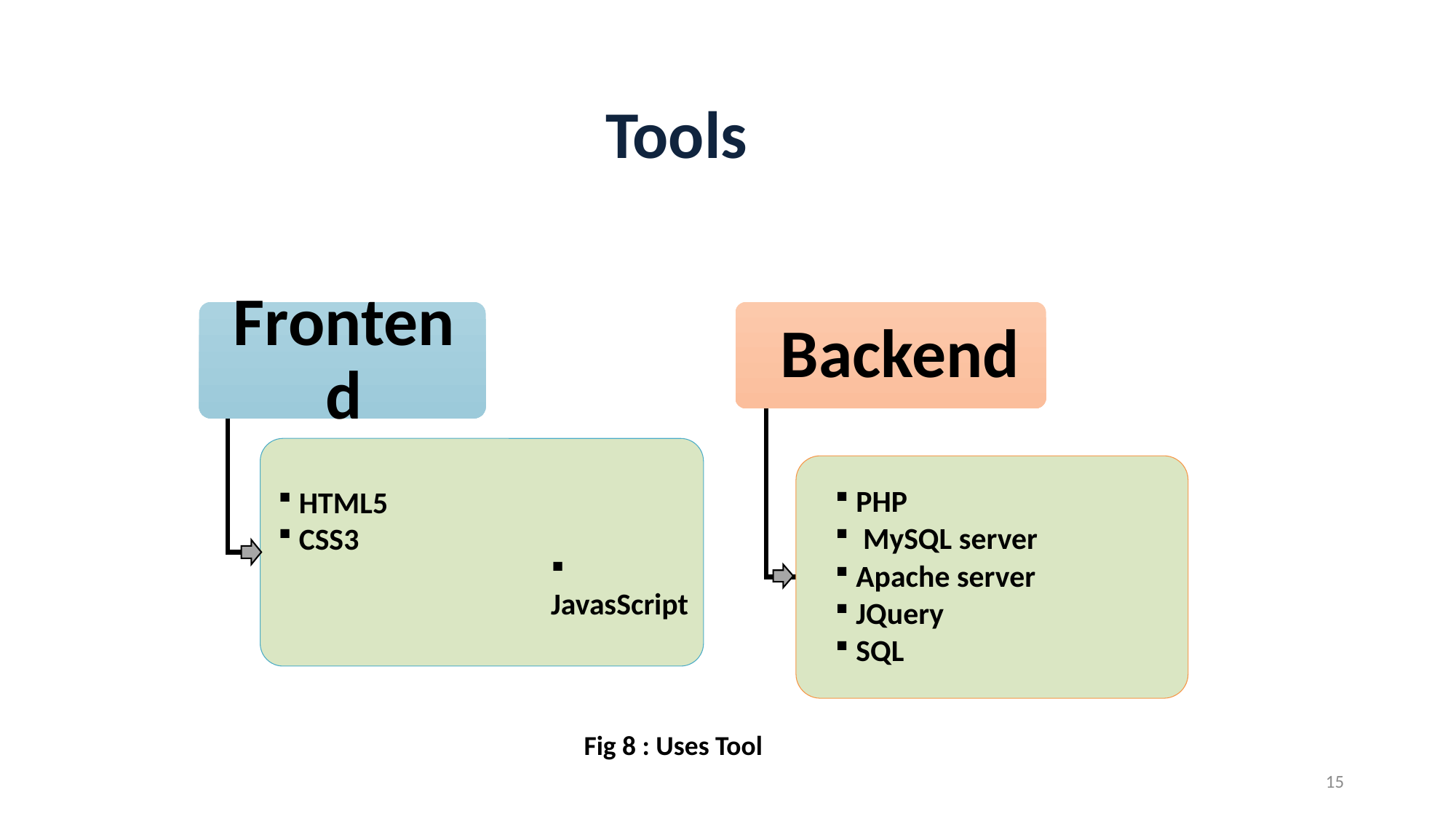

# Tools
Frontend

 HTML5
 CSS3
 JavasScript

 Backend
 PHP
  MySQL server
 Apache server
 JQuery
 SQL

Fig 8 : Uses Tool
15